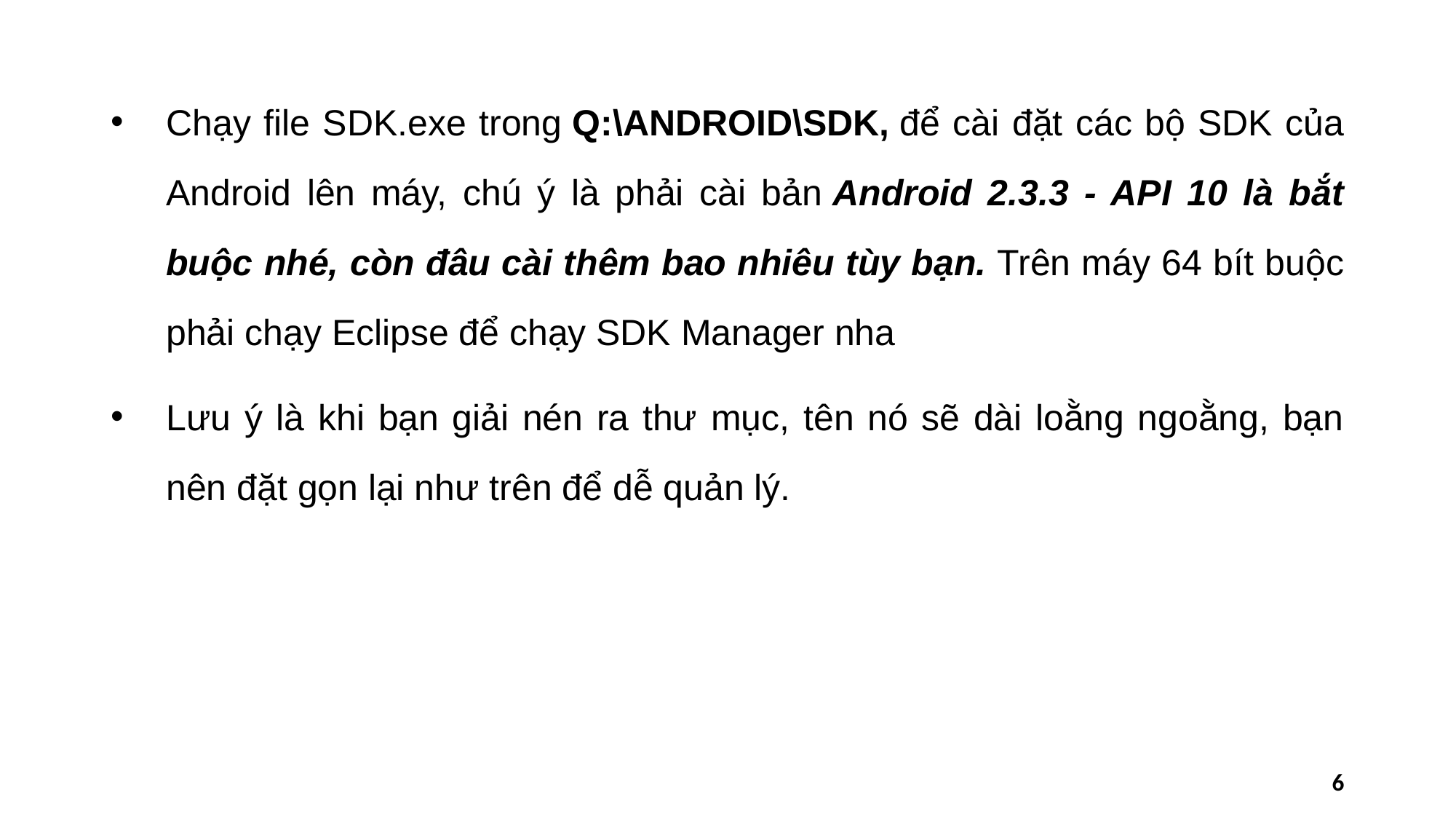

Chạy file SDK.exe trong Q:\ANDROID\SDK, để cài đặt các bộ SDK của Android lên máy, chú ý là phải cài bản Android 2.3.3 - API 10 là bắt buộc nhé, còn đâu cài thêm bao nhiêu tùy bạn. Trên máy 64 bít buộc phải chạy Eclipse để chạy SDK Manager nha
Lưu ý là khi bạn giải nén ra thư mục, tên nó sẽ dài loằng ngoằng, bạn nên đặt gọn lại như trên để dễ quản lý.
6